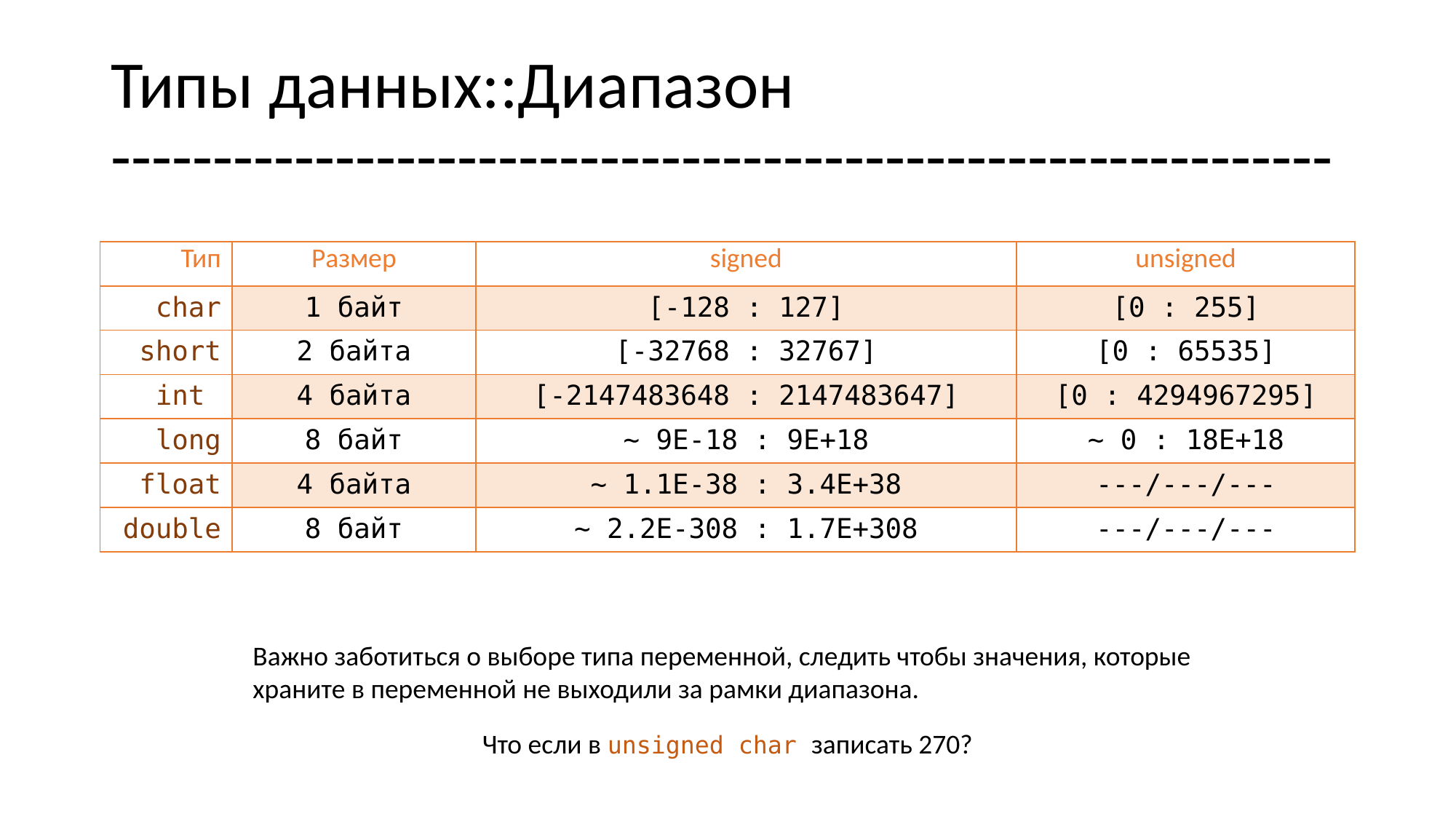

# Типы данных::Диапазон ------------------------------------------------------------
| Тип | Размер | signed | unsigned |
| --- | --- | --- | --- |
| char | 1 байт | [-128 : 127] | [0 : 255] |
| short | 2 байта | [-32768 : 32767] | [0 : 65535] |
| int | 4 байта | [-2147483648 : 2147483647] | [0 : 4294967295] |
| long | 8 байт | ~ 9E-18 : 9E+18 | ~ 0 : 18E+18 |
| float | 4 байта | ~ 1.1E-38 : 3.4E+38 | ---/---/--- |
| double | 8 байт | ~ 2.2E-308 : 1.7E+308 | ---/---/--- |
Важно заботиться о выборе типа переменной, следить чтобы значения, которые храните в переменной не выходили за рамки диапазона.

Что если в unsigned char записать 270?